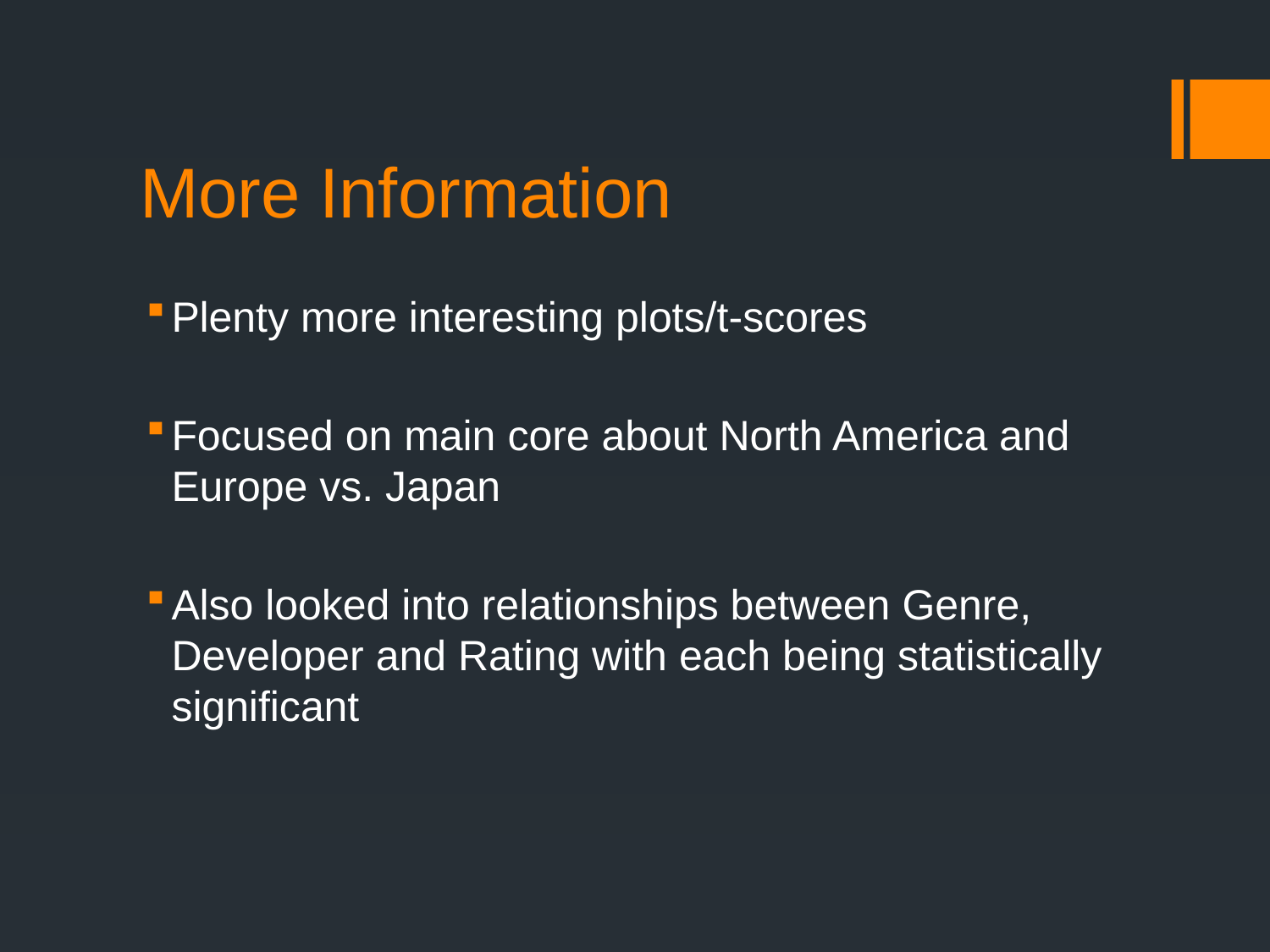

# More Information
Plenty more interesting plots/t-scores

Focused on main core about North America and Europe vs. Japan

Also looked into relationships between Genre, Developer and Rating with each being statistically significant